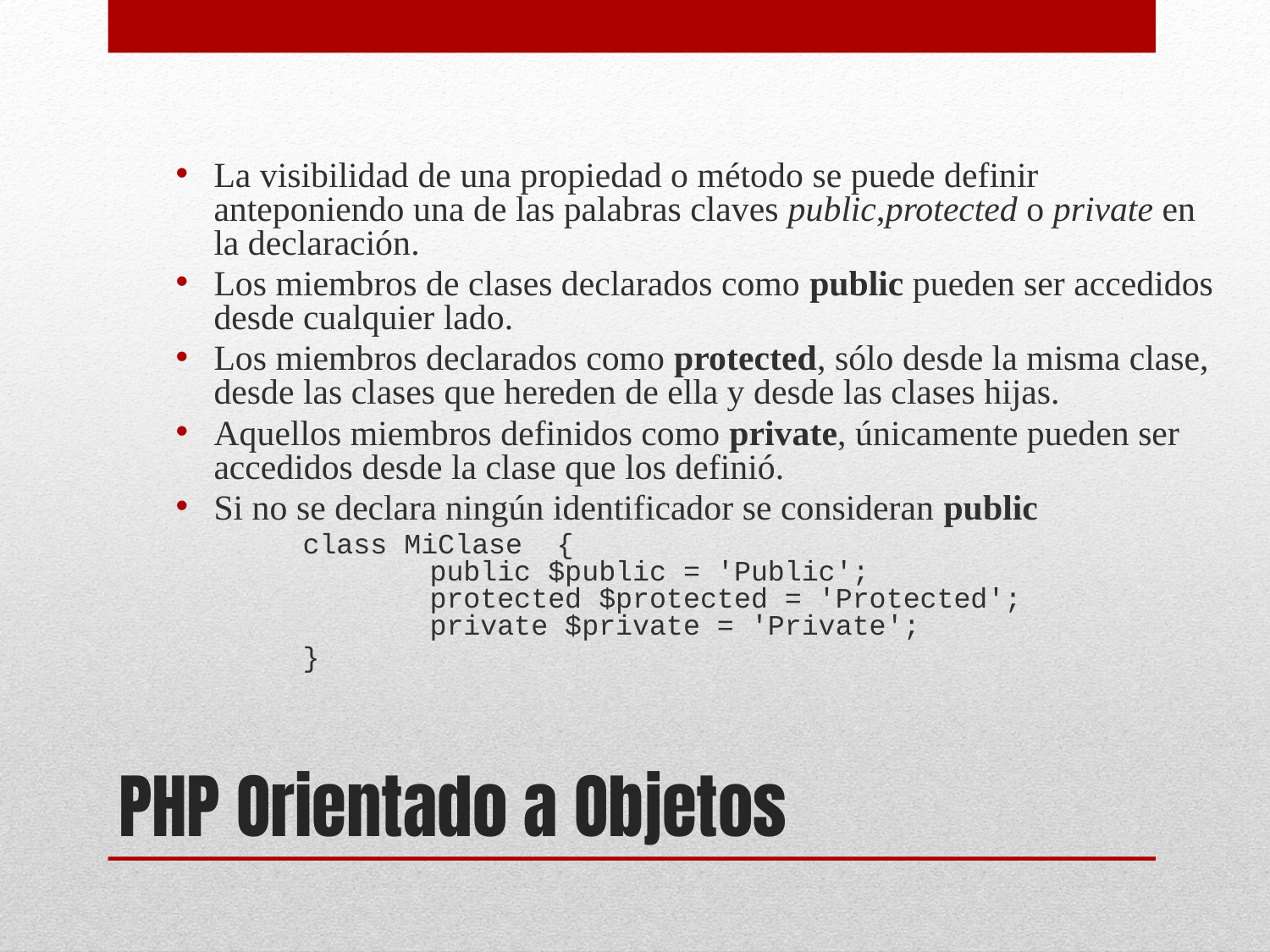

La visibilidad de una propiedad o método se puede definir anteponiendo una de las palabras claves public,protected o private en la declaración.
Los miembros de clases declarados como public pueden ser accedidos desde cualquier lado.
Los miembros declarados como protected, sólo desde la misma clase, desde las clases que hereden de ella y desde las clases hijas.
Aquellos miembros definidos como private, únicamente pueden ser accedidos desde la clase que los definió.
Si no se declara ningún identificador se consideran public
	class MiClase	{
    		public $public = 'Public';
    		protected $protected = 'Protected';
    		private $private = 'Private';
	}
# PHP Orientado a Objetos